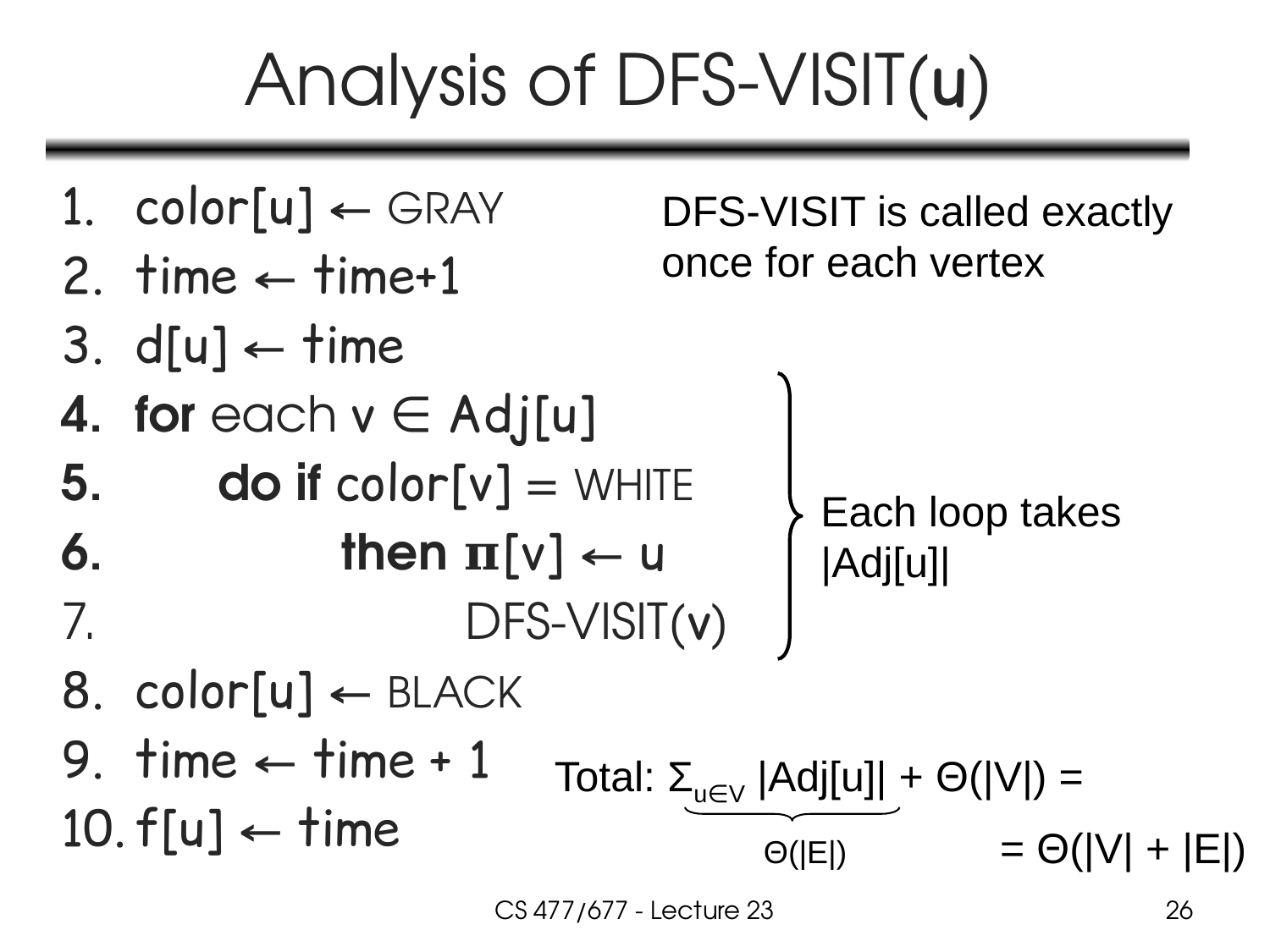

# Analysis of DFS-VISIT(u)
color[u] ← GRAY
time ← time+1
d[u] ← time
for each v ∈ Adj[u]
      do if color[v] = WHITE
               then 𝛑[v] ← u
                        DFS-VISIT(v)
color[u] ← BLACK
time ← time + 1
f[u] ← time
DFS-VISIT is called exactly once for each vertex

Each loop takes
|Adj[u]|
Total: Σu∈V |Adj[u]| + Θ(|V|) =

Θ(|E|)
= Θ(|V| + |E|)
CS 477/677 - Lecture 23
26